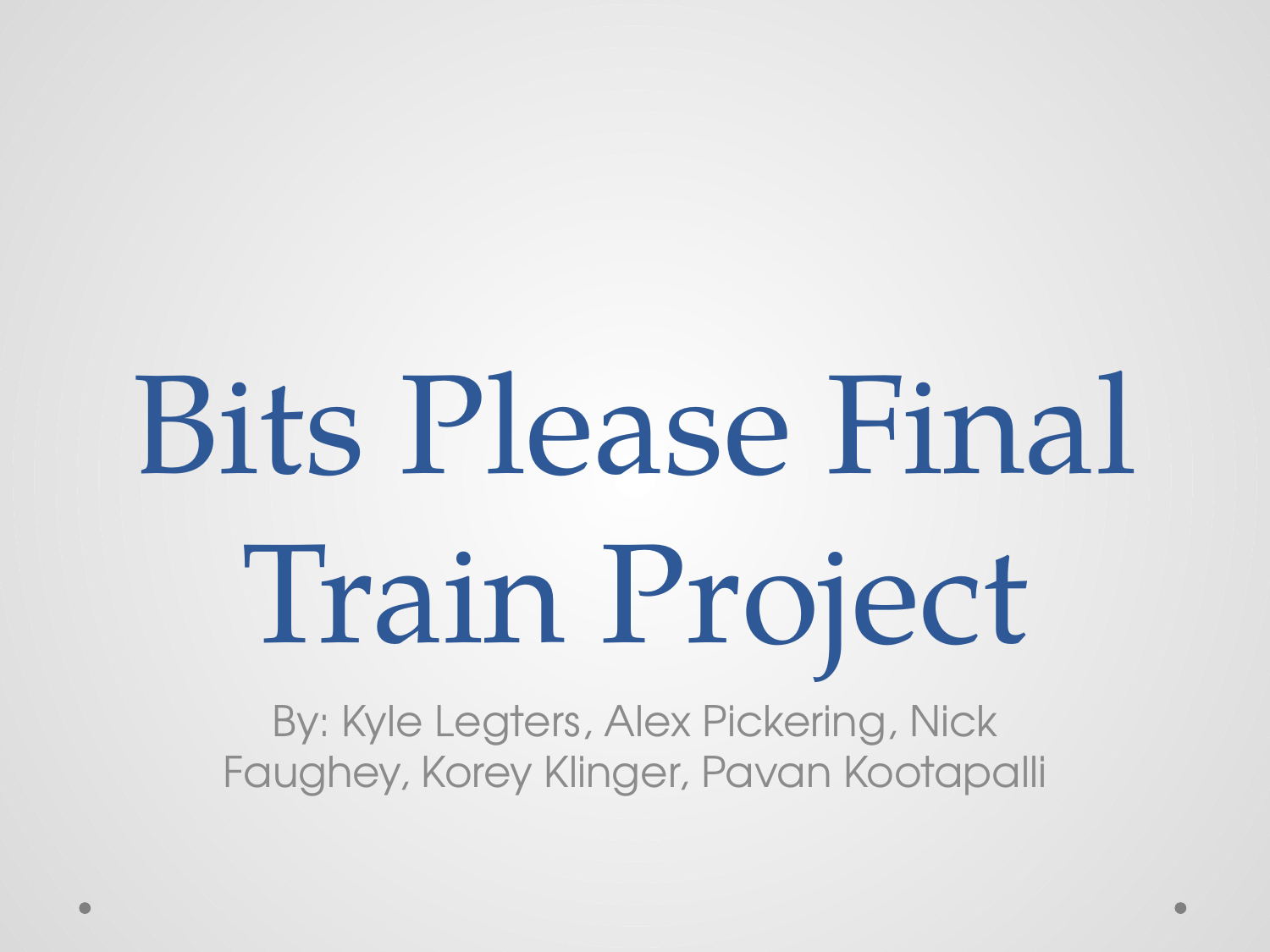

# Bits Please Final Train Project
By: Kyle Legters, Alex Pickering, Nick Faughey, Korey Klinger, Pavan Kootapalli